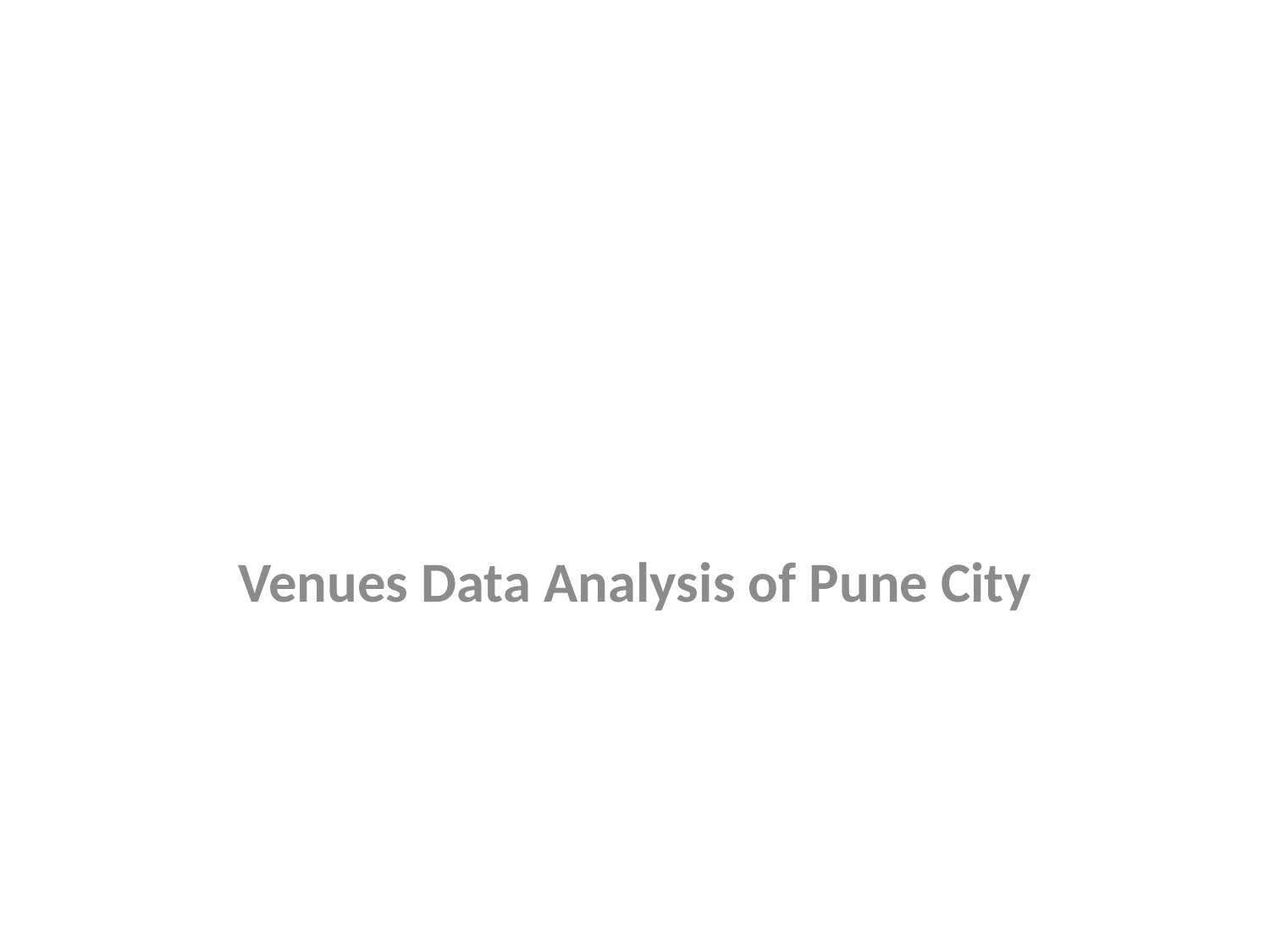

#
Venues Data Analysis of Pune City